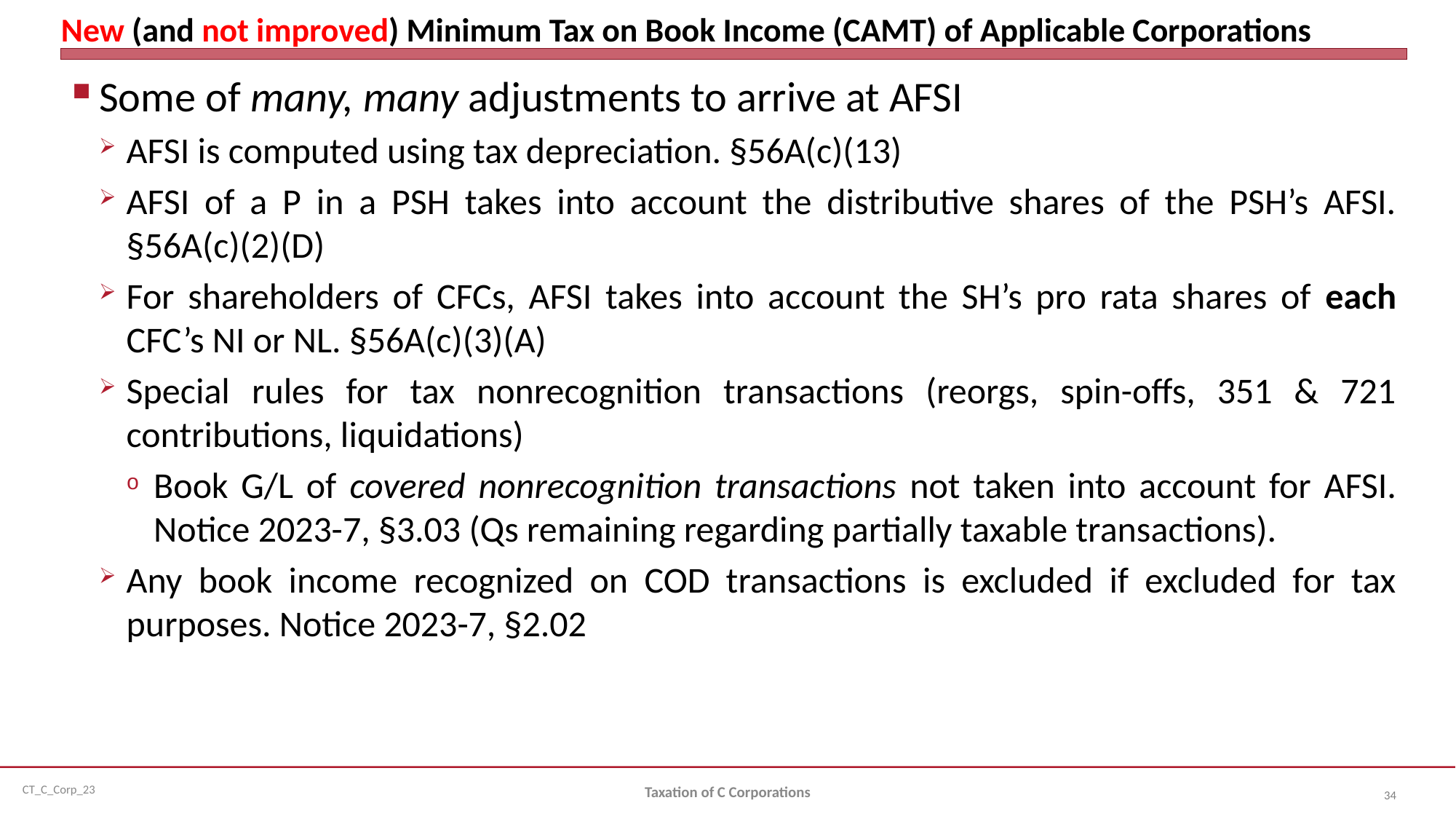

# New (and not improved) Minimum Tax on Book Income (CAMT) of Applicable Corporations
Some of many, many adjustments to arrive at AFSI
AFSI is computed using tax depreciation. §56A(c)(13)
AFSI of a P in a PSH takes into account the distributive shares of the PSH’s AFSI. §56A(c)(2)(D)
For shareholders of CFCs, AFSI takes into account the SH’s pro rata shares of each CFC’s NI or NL. §56A(c)(3)(A)
Special rules for tax nonrecognition transactions (reorgs, spin-offs, 351 & 721 contributions, liquidations)
Book G/L of covered nonrecognition transactions not taken into account for AFSI. Notice 2023-7, §3.03 (Qs remaining regarding partially taxable transactions).
Any book income recognized on COD transactions is excluded if excluded for tax purposes. Notice 2023-7, §2.02
Taxation of C Corporations
34